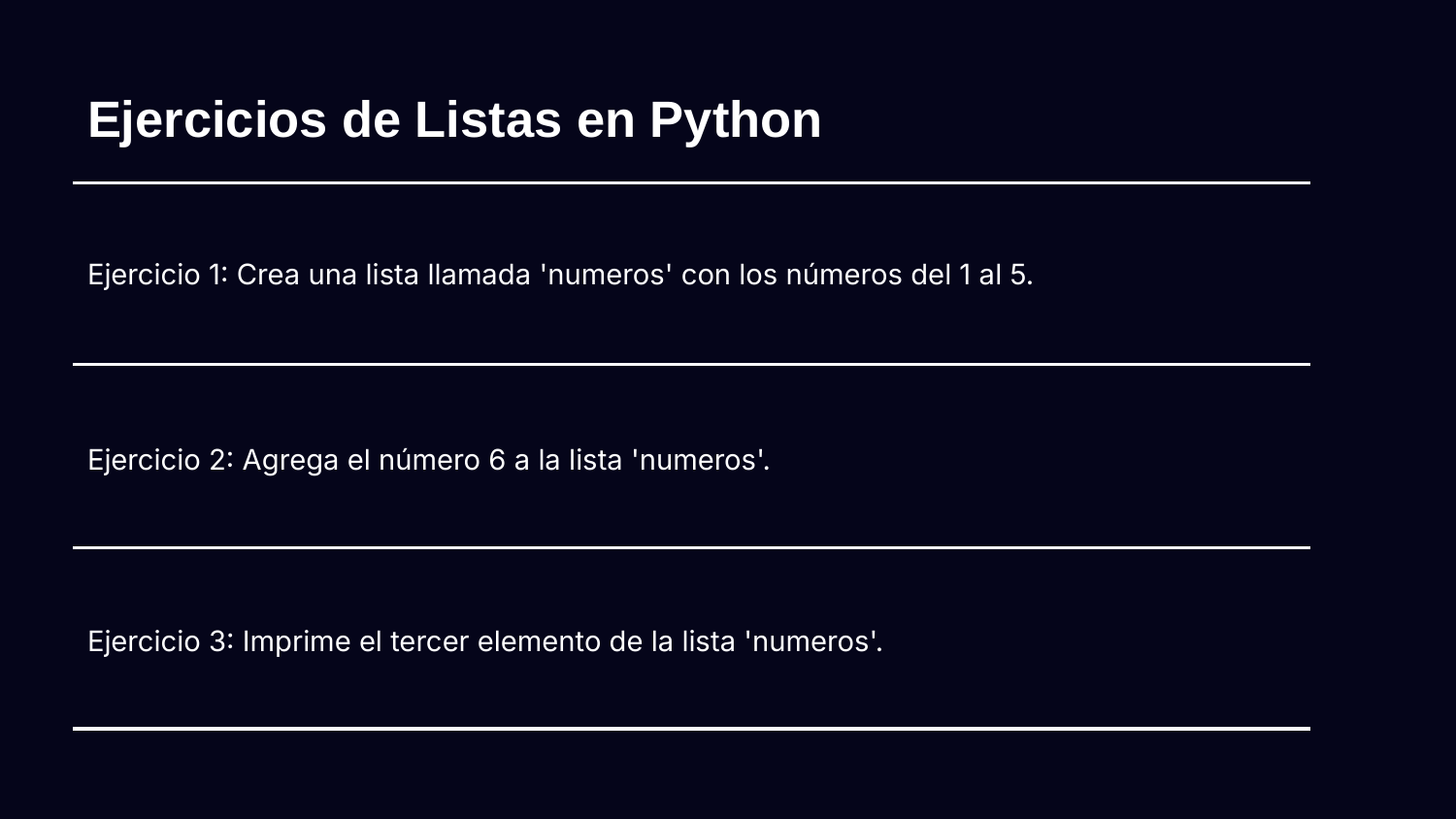

# Ejercicios de Listas en Python
Ejercicio 1: Crea una lista llamada 'numeros' con los números del 1 al 5.
Ejercicio 2: Agrega el número 6 a la lista 'numeros'.
Ejercicio 3: Imprime el tercer elemento de la lista 'numeros'.